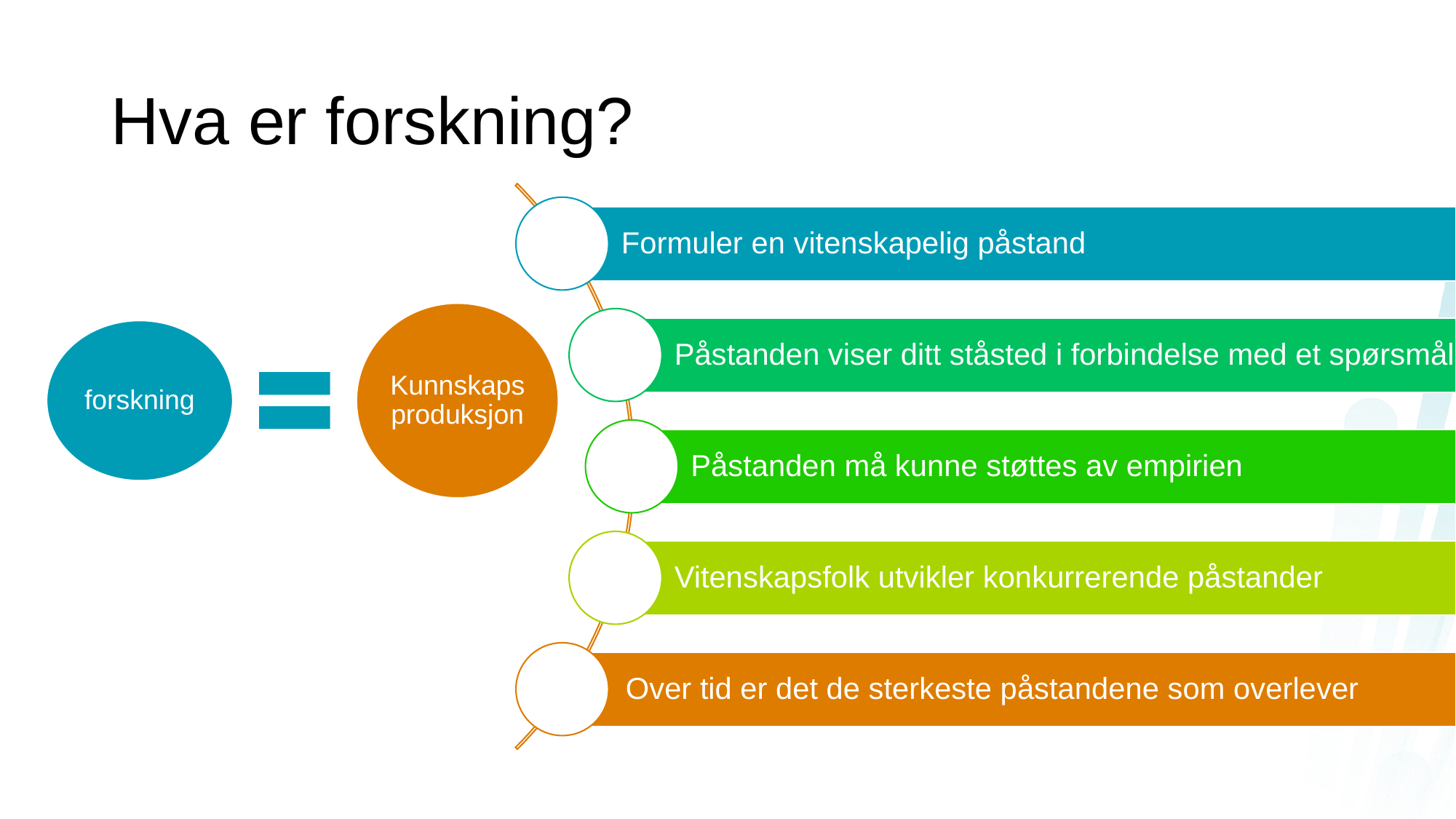

# Hva er forskning?
Formuler en vitenskapelig påstand
Påstanden viser ditt ståsted i forbindelse med et spørsmål
Påstanden må kunne støttes av empirien
Vitenskapsfolk utvikler konkurrerende påstander
Over tid er det de sterkeste påstandene som overlever

forskning

Kunnskapsproduksjon